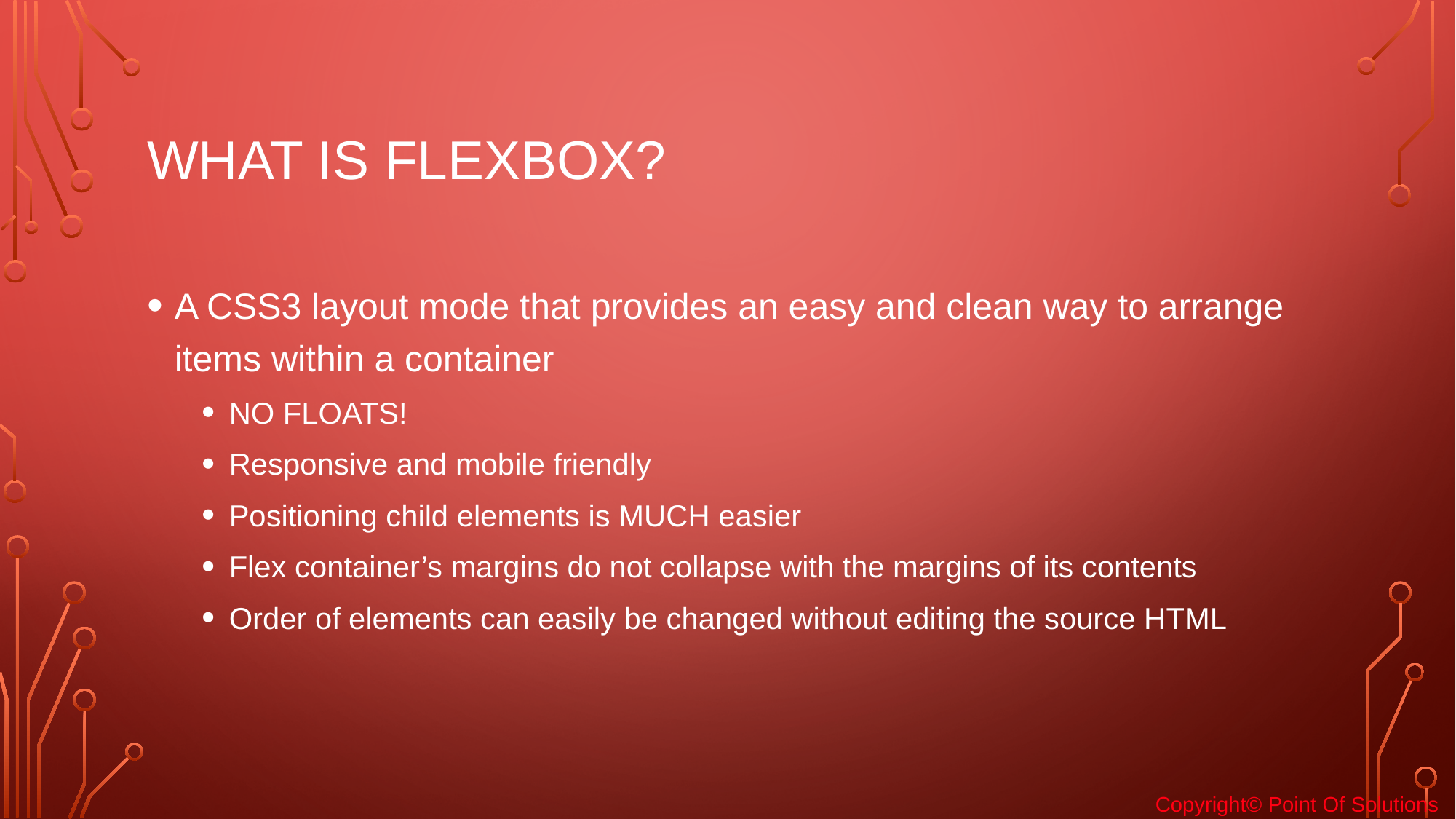

# What is flexbox?
A CSS3 layout mode that provides an easy and clean way to arrange items within a container
NO FLOATS!
Responsive and mobile friendly
Positioning child elements is MUCH easier
Flex container’s margins do not collapse with the margins of its contents
Order of elements can easily be changed without editing the source HTML
Copyright© Point Of Solutions